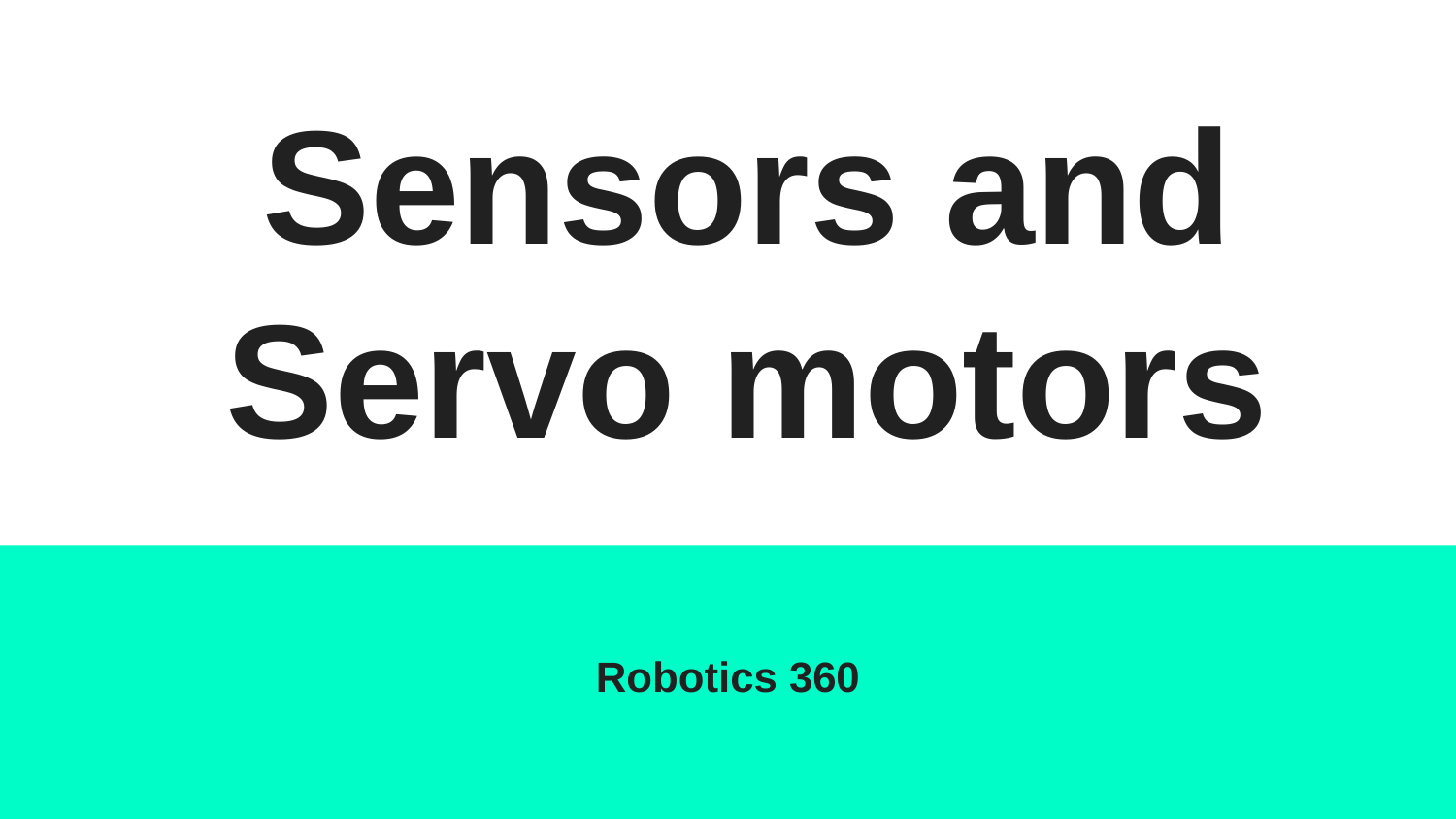

# Sensors and Servo motors
Robotics 360